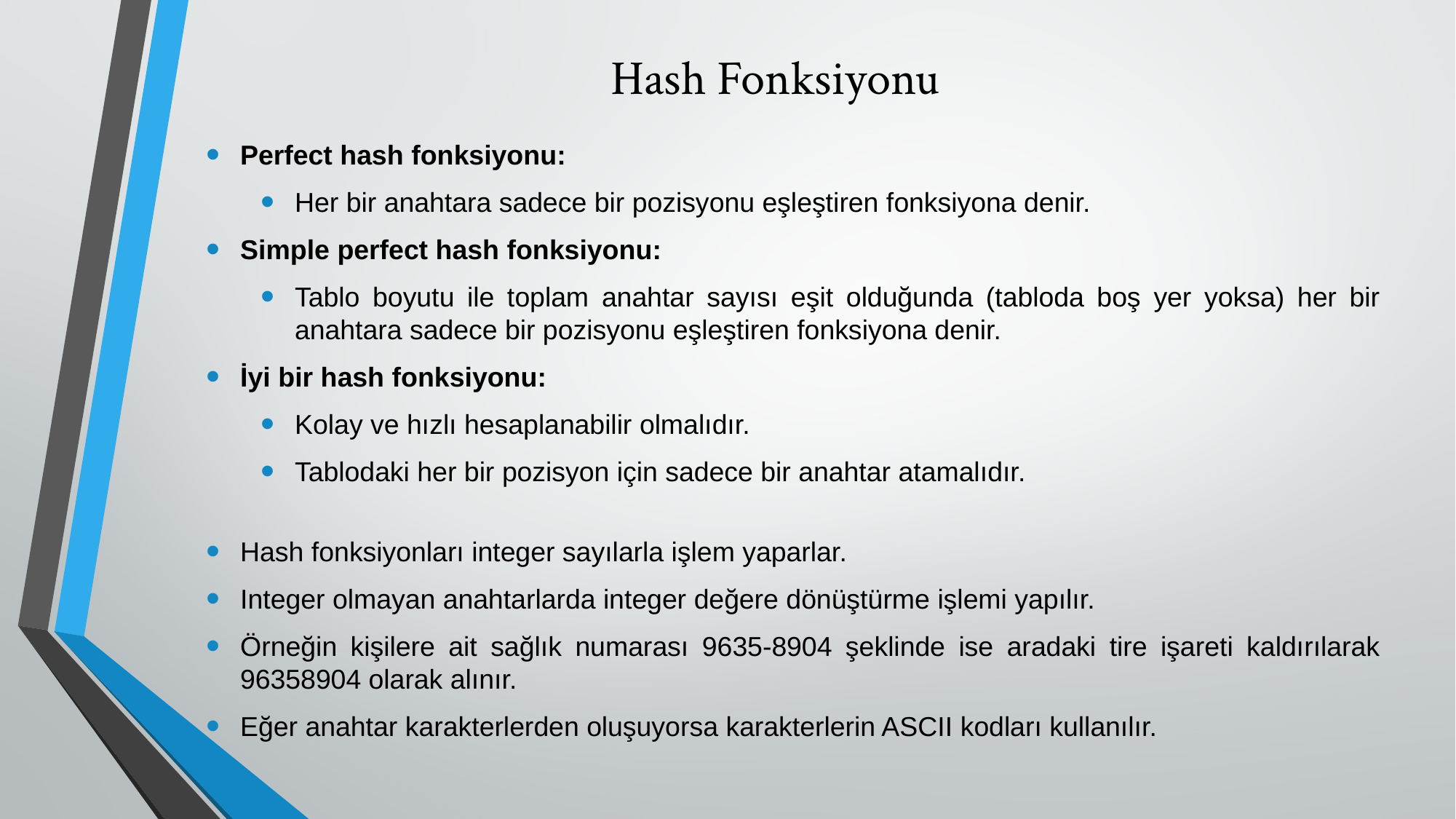

# Hash Fonksiyonu
Perfect hash fonksiyonu:
Her bir anahtara sadece bir pozisyonu eşleştiren fonksiyona denir.
Simple perfect hash fonksiyonu:
Tablo boyutu ile toplam anahtar sayısı eşit olduğunda (tabloda boş yer yoksa) her bir anahtara sadece bir pozisyonu eşleştiren fonksiyona denir.
İyi bir hash fonksiyonu:
Kolay ve hızlı hesaplanabilir olmalıdır.
Tablodaki her bir pozisyon için sadece bir anahtar atamalıdır.

Hash fonksiyonları integer sayılarla işlem yaparlar.
Integer olmayan anahtarlarda integer değere dönüştürme işlemi yapılır.
Örneğin kişilere ait sağlık numarası 9635-8904 şeklinde ise aradaki tire işareti kaldırılarak 96358904 olarak alınır.
Eğer anahtar karakterlerden oluşuyorsa karakterlerin ASCII kodları kullanılır.